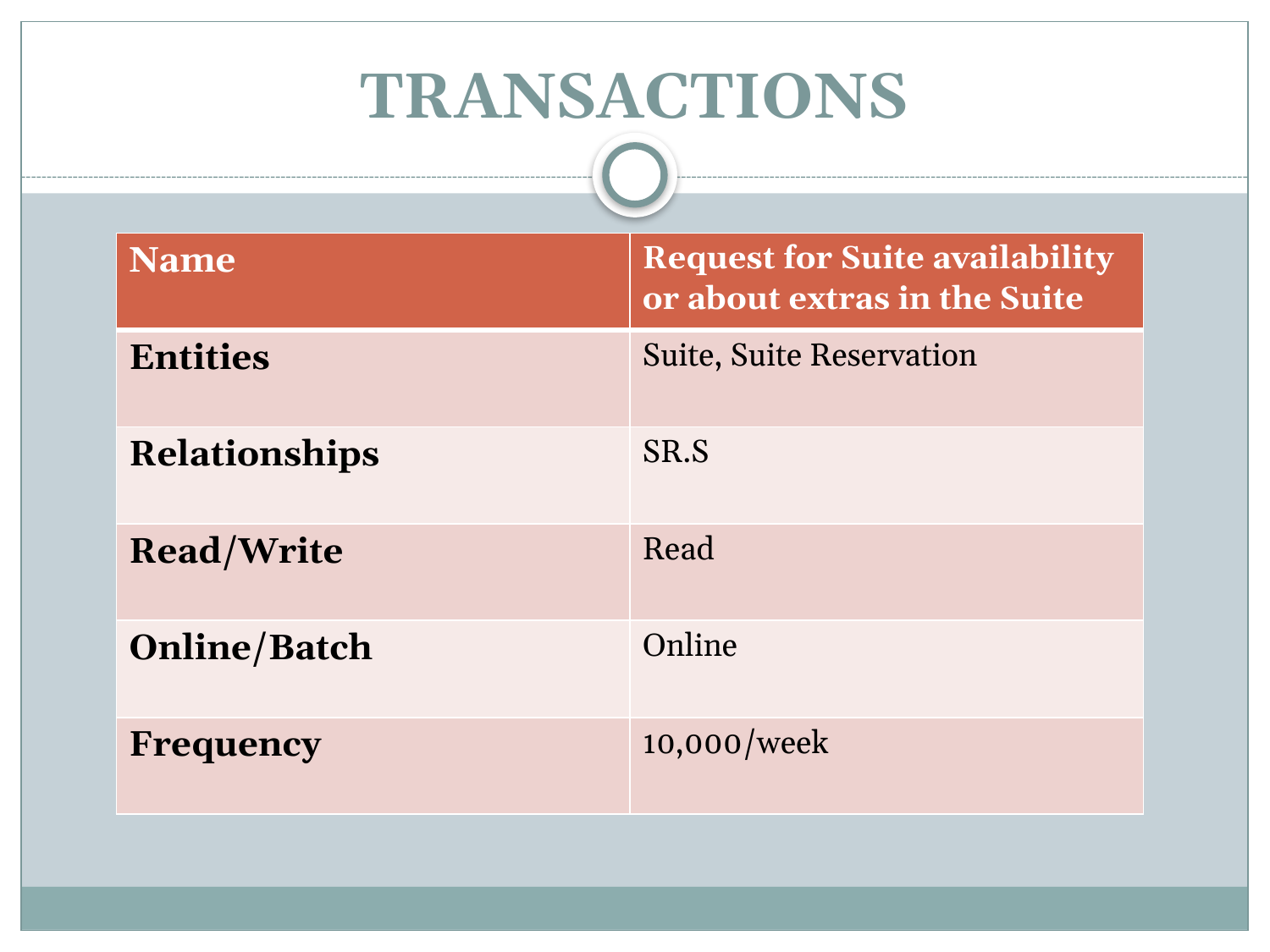

# TRANSACTIONS
| Name | Request for Suite availability or about extras in the Suite |
| --- | --- |
| Entities | Suite, Suite Reservation |
| Relationships | SR.S |
| Read/Write | Read |
| Online/Batch | Online |
| Frequency | 10,000/week |